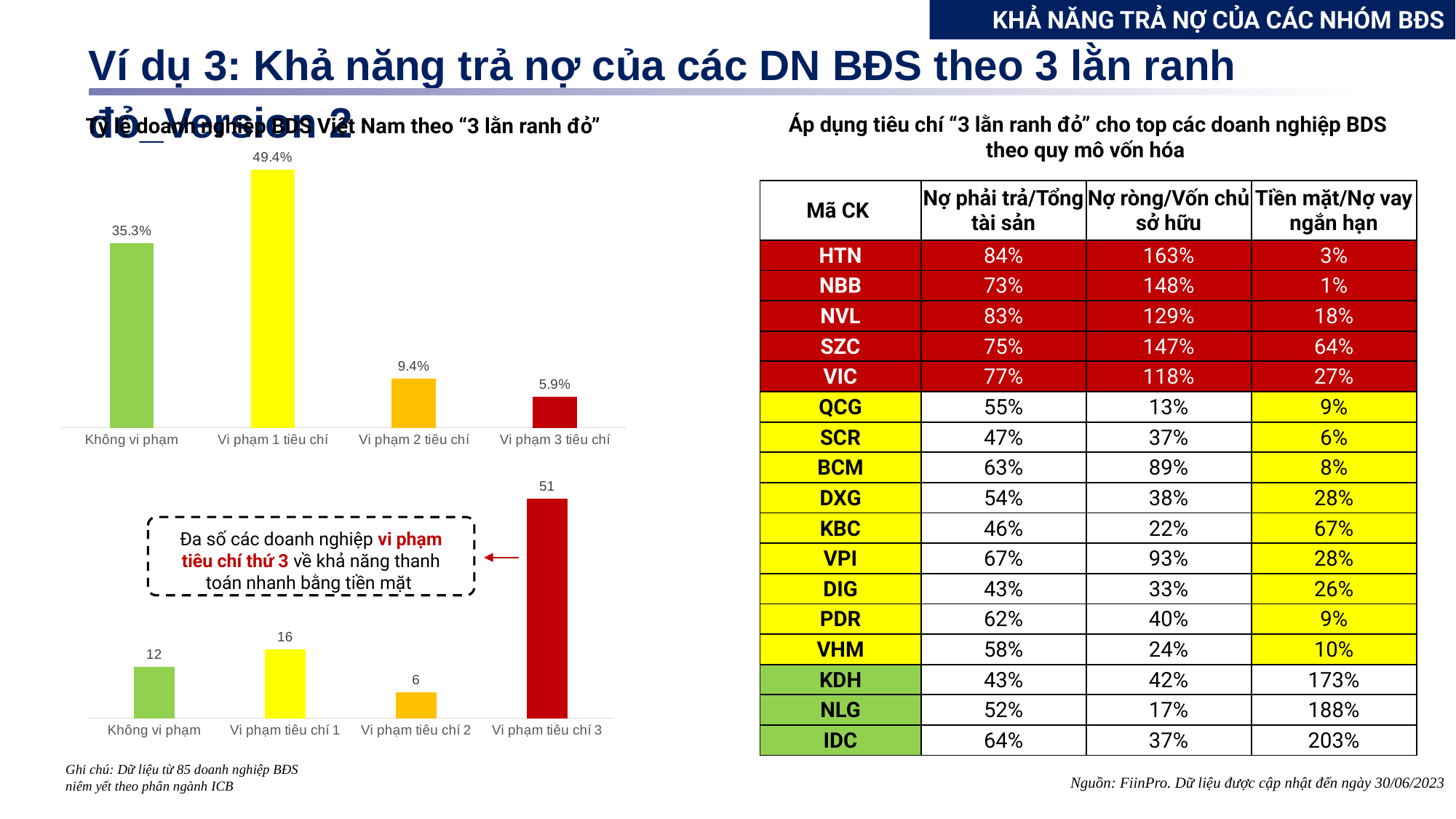

KHẢ NĂNG TRẢ NỢ CỦA CÁC NHÓM BĐS
Ví dụ 3: Khả năng trả nợ của các DN BĐS theo 3 lằn ranh đỏ_Version 2

Áp dụng tiêu chí “3 lằn ranh đỏ” cho top các doanh nghiệp BDS theo quy mô vốn hóa
Tỷ lệ doanh nghiệp BDS Việt Nam theo “3 lằn ranh đỏ”

### Chart

| Category |  |
|---|---|
| Không vi phạm | 0.353 |
| Vi phạm 1 tiêu chí | 0.494 |
| Vi phạm 2 tiêu chí | 0.094 |
| Vi phạm 3 tiêu chí | 0.059 |
| Mã CK | Nợ phải trả/Tổng tài sản | Nợ ròng/Vốn chủ sở hữu | Tiền mặt/Nợ vay ngắn hạn |
| --- | --- | --- | --- |
| HTN | 84% | 163% | 3% |
| NBB | 73% | 148% | 1% |
| NVL | 83% | 129% | 18% |
| SZC | 75% | 147% | 64% |
| VIC | 77% | 118% | 27% |
| QCG | 55% | 13% | 9% |
| SCR | 47% | 37% | 6% |
| BCM | 63% | 89% | 8% |
| DXG | 54% | 38% | 28% |
| KBC | 46% | 22% | 67% |
| VPI | 67% | 93% | 28% |
| DIG | 43% | 33% | 26% |
| PDR | 62% | 40% | 9% |
| VHM | 58% | 24% | 10% |
| KDH | 43% | 42% | 173% |
| NLG | 52% | 17% | 188% |
| IDC | 64% | 37% | 203% |

### Chart

| Category |  |
|---|---|
| Không vi phạm | 12.0 |
| Vi phạm tiêu chí 1 | 16.0 |
| Vi phạm tiêu chí 2 | 6.0 |
| Vi phạm tiêu chí 3 | 51.0 |
Ghi chú: Dữ liệu từ 85 doanh nghiệp BĐS niêm yết theo phân ngành ICB

Đa số các doanh nghiệp vi phạm tiêu chí thứ 3 về khả năng thanh toán nhanh bằng tiền mặt
Nguồn: FiinPro. Dữ liệu được cập nhật đến ngày 30/06/2023